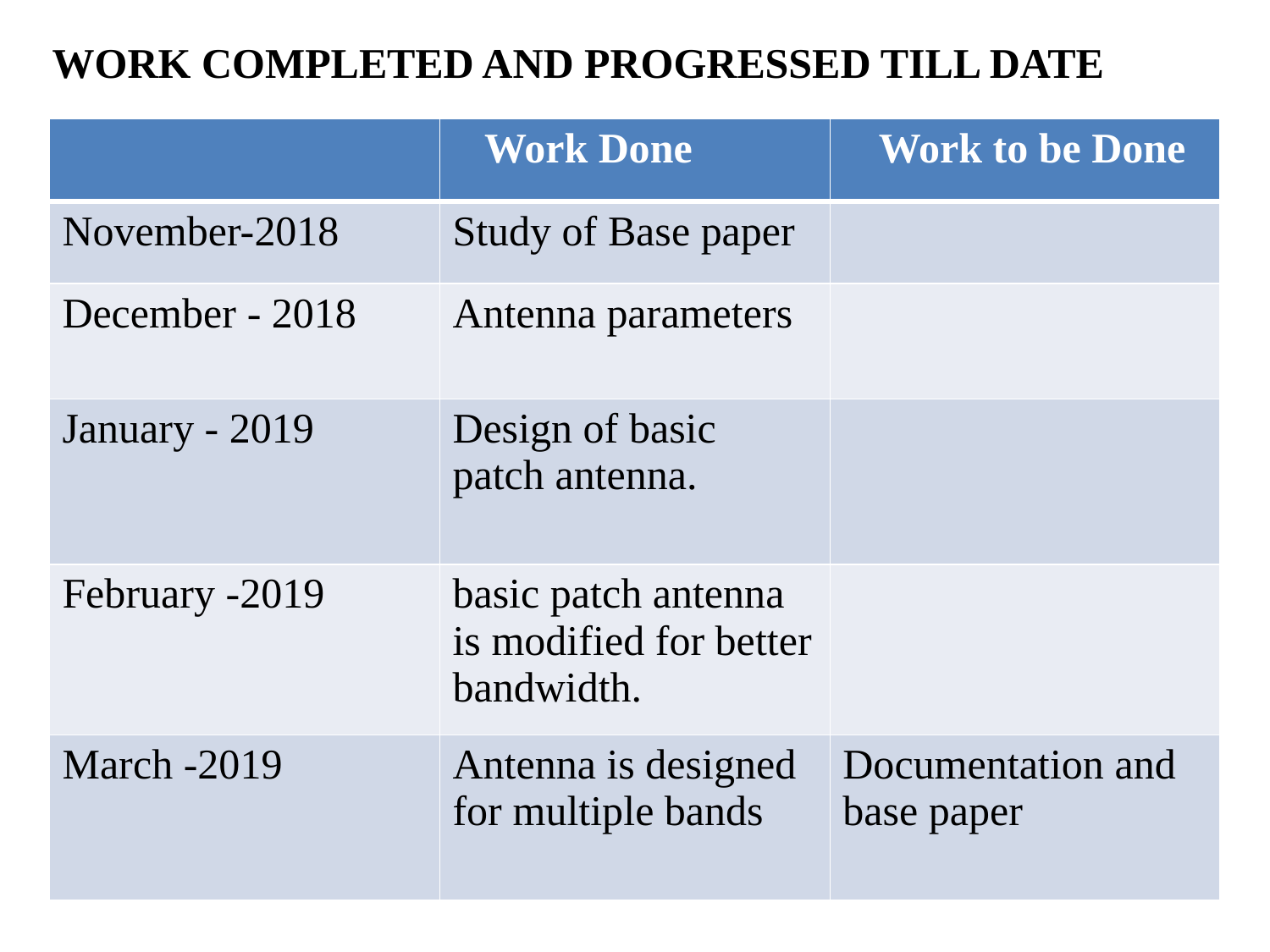

WORK COMPLETED AND PROGRESSED TILL DATE
|  | Work Done | Work to be Done |
| --- | --- | --- |
| November-2018 | Study of Base paper |  |
| December - 2018 | Antenna parameters |  |
| January - 2019 | Design of basic patch antenna. |  |
| February -2019 | basic patch antenna is modified for better bandwidth. |  |
| March -2019 | Antenna is designed for multiple bands | Documentation and base paper |